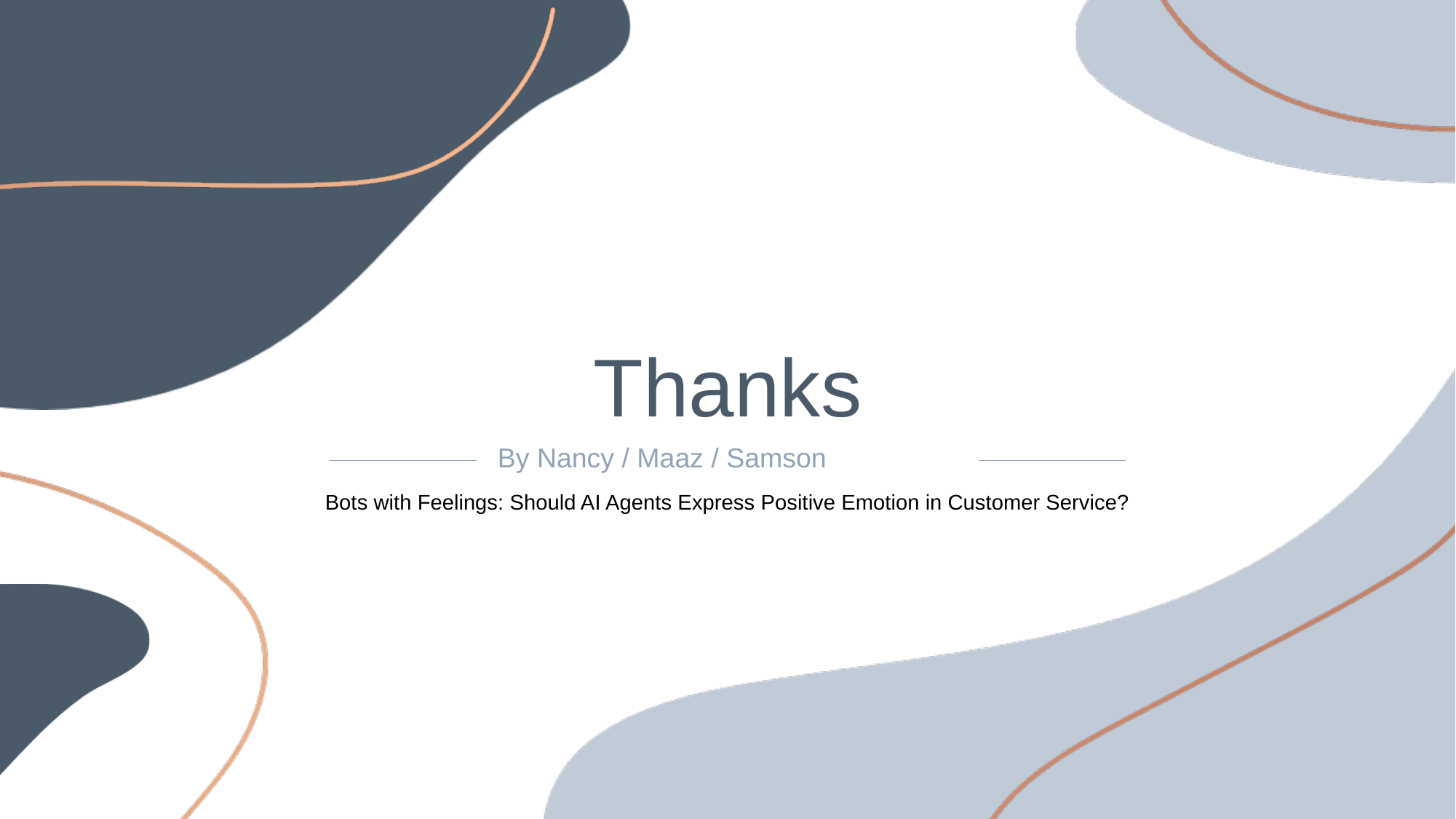

Thanks
By Nancy / Maaz / Samson
Bots with Feelings: Should AI Agents Express Positive Emotion in Customer Service?